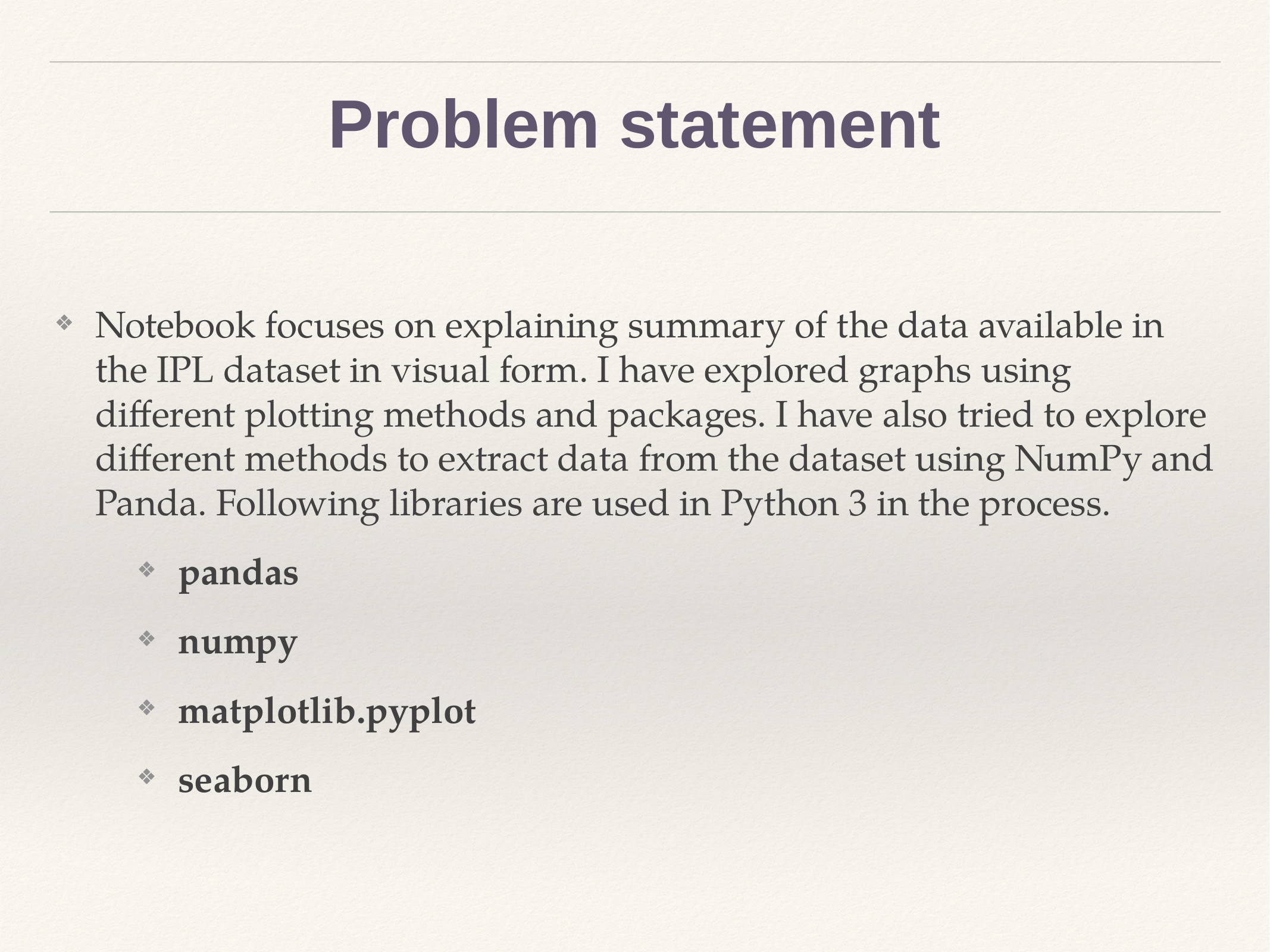

# Problem statement

Notebook focuses on explaining summary of the data available in the IPL dataset in visual form. I have explored graphs using different plotting methods and packages. I have also tried to explore different methods to extract data from the dataset using NumPy and Panda. Following libraries are used in Python 3 in the process.
pandas
numpy
matplotlib.pyplot
seaborn